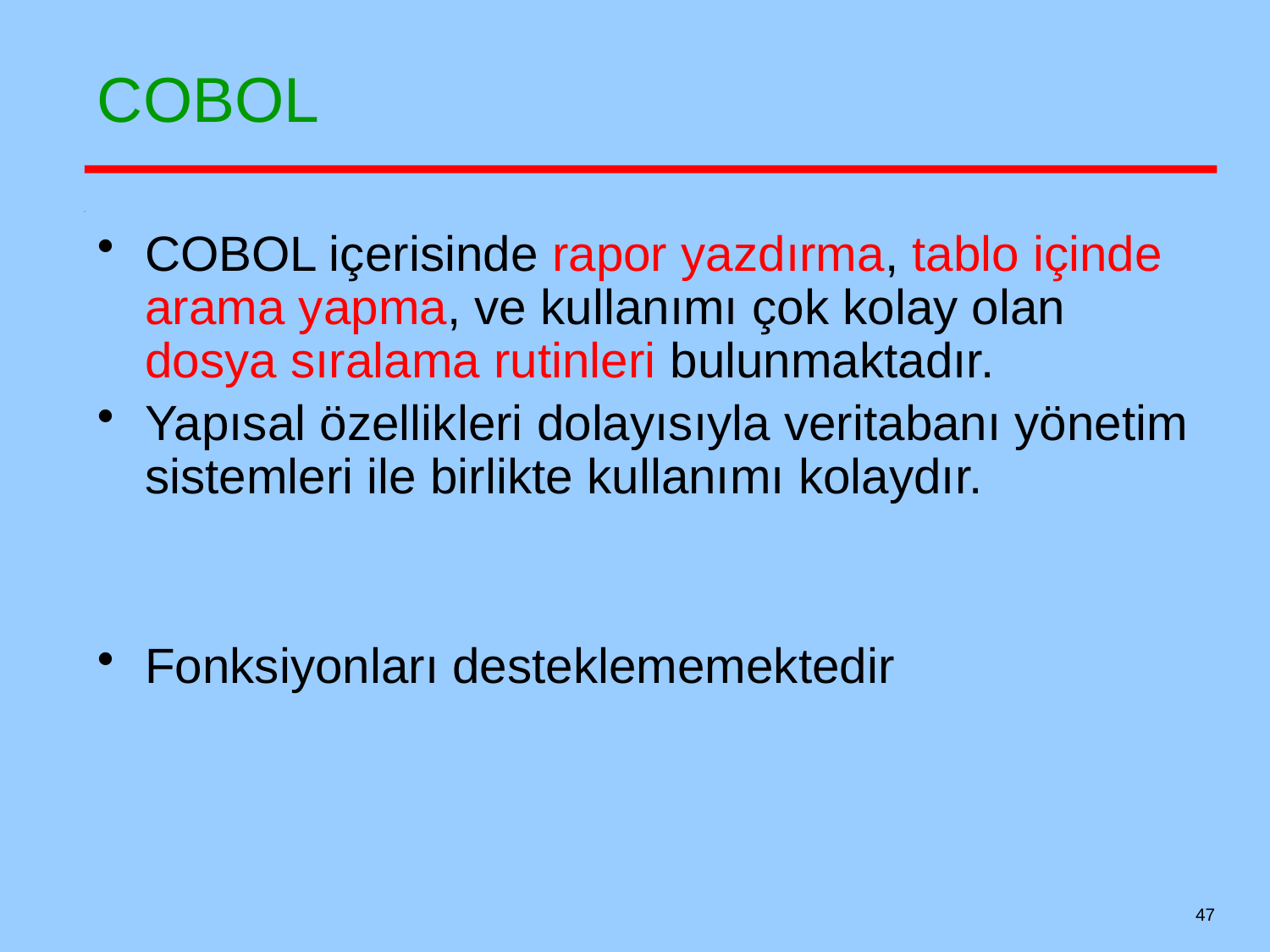

# COBOL
COBOL içerisinde rapor yazdırma, tablo içinde arama yapma, ve kullanımı çok kolay olan dosya sıralama rutinleri bulunmaktadır.
Yapısal özellikleri dolayısıyla veritabanı yönetim sistemleri ile birlikte kullanımı kolaydır.

Fonksiyonları desteklememektedir
47